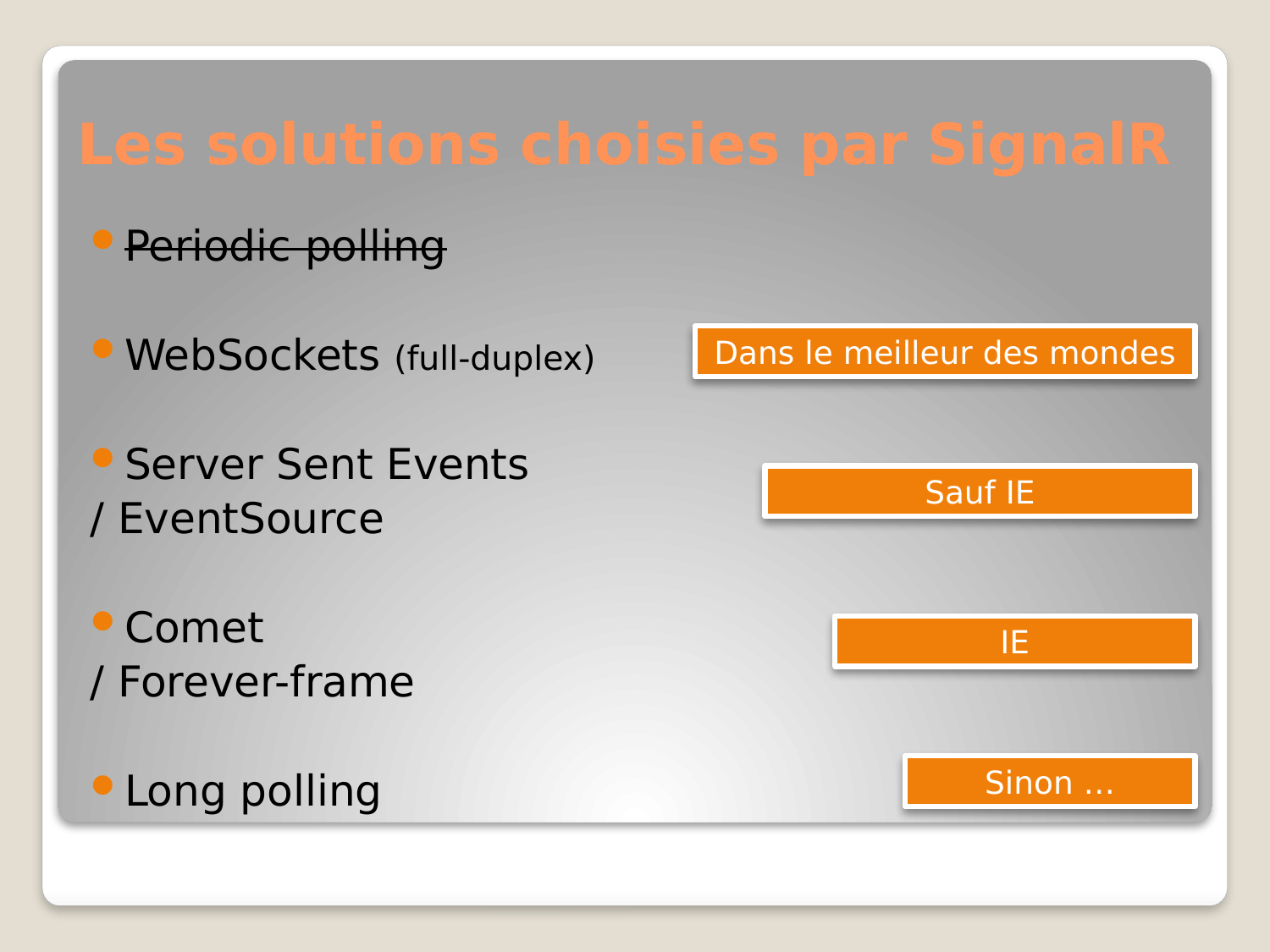

# Les solutions choisies par SignalR
Periodic polling

WebSockets (full-duplex)

Server Sent Events
/ EventSource

Comet
/ Forever-frame

Long polling

Dans le meilleur des mondes
Sauf IE
IE
Sinon …